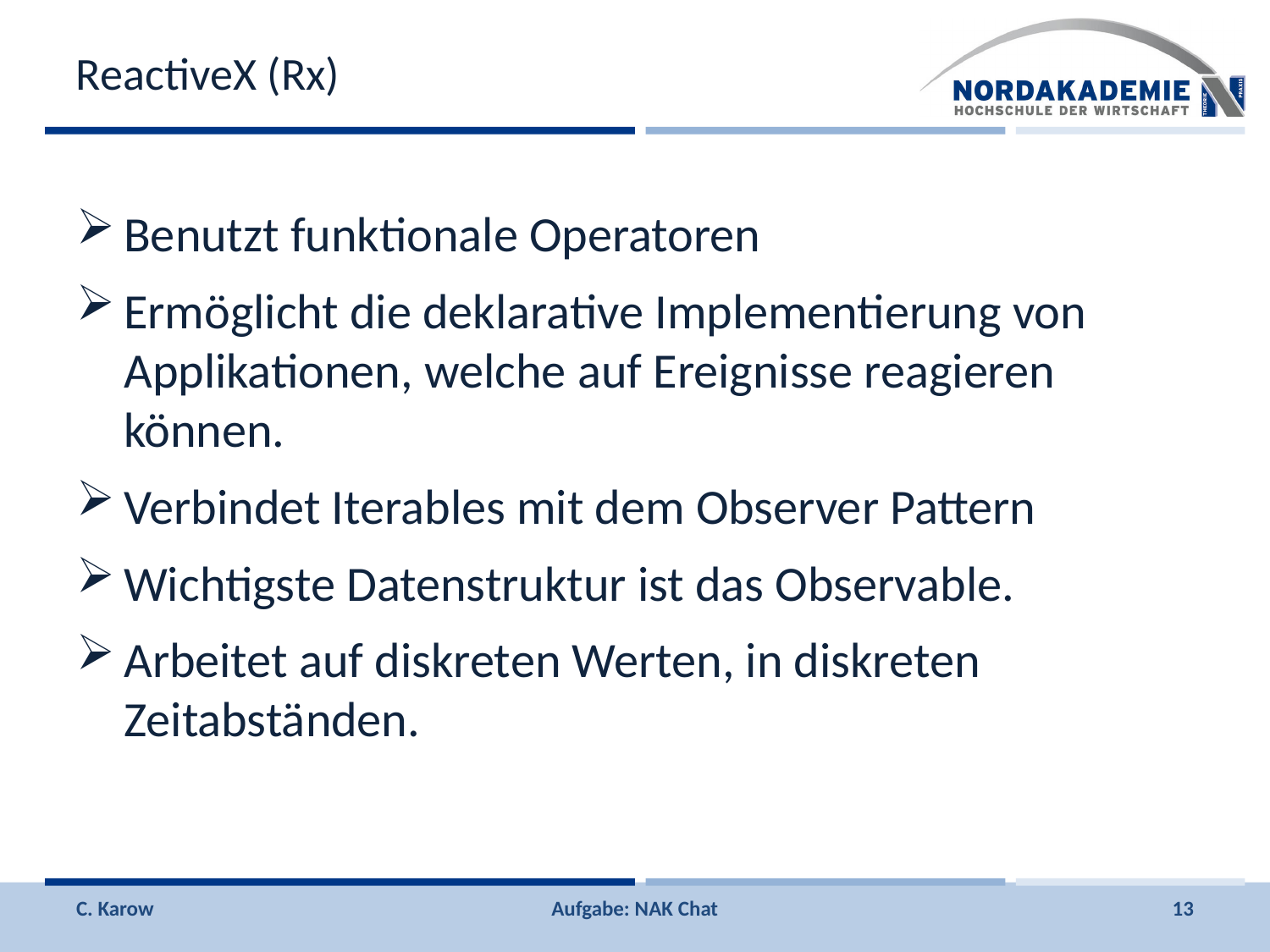

# ReactiveX (Rx)
Benutzt funktionale Operatoren
Ermöglicht die deklarative Implementierung von Applikationen, welche auf Ereignisse reagieren können.
Verbindet Iterables mit dem Observer Pattern
Wichtigste Datenstruktur ist das Observable.
Arbeitet auf diskreten Werten, in diskreten Zeitabständen.

C. Karow
Aufgabe: NAK Chat
13